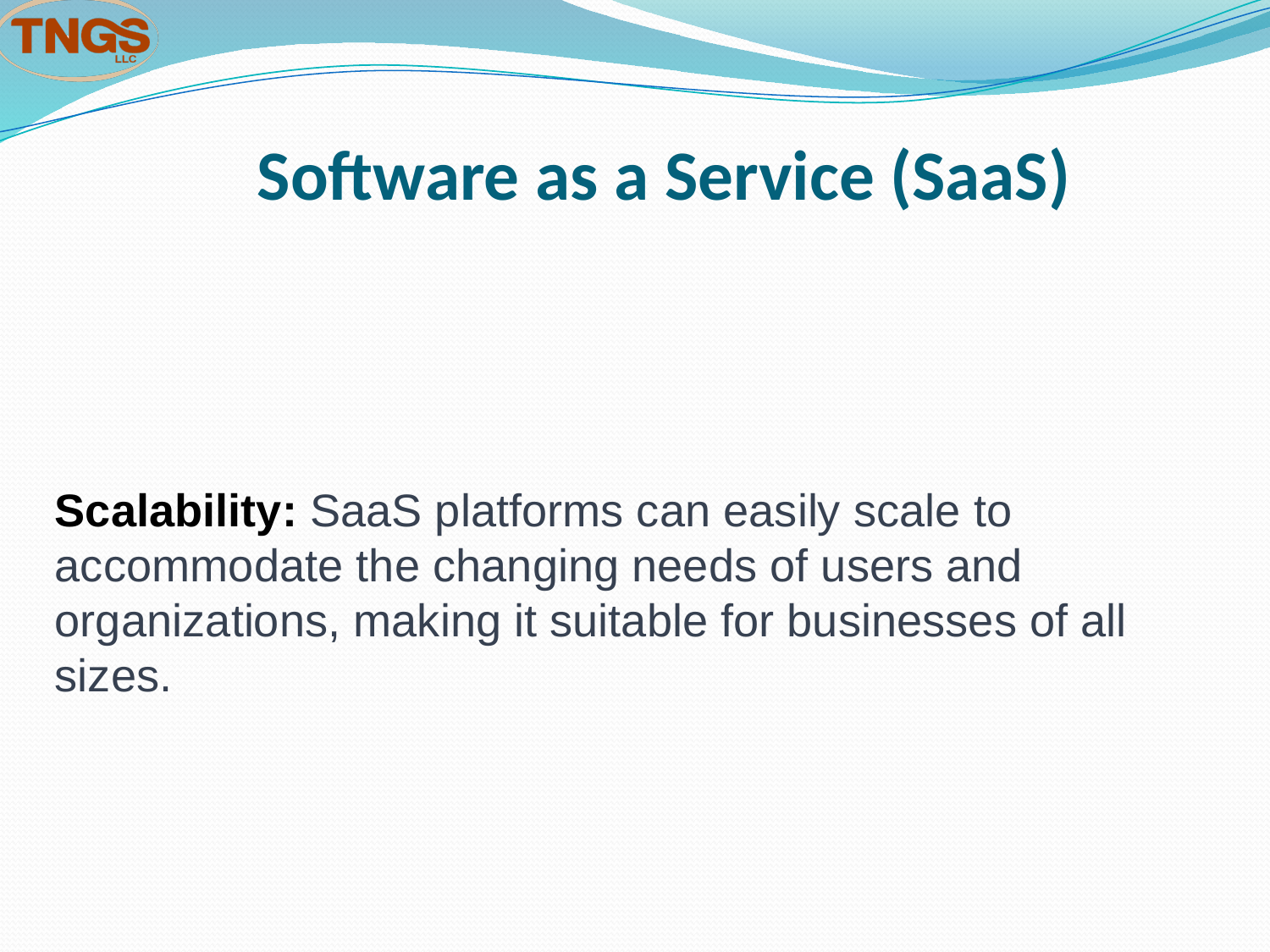

# Software as a Service (SaaS)
Scalability: SaaS platforms can easily scale to accommodate the changing needs of users and organizations, making it suitable for businesses of all sizes.